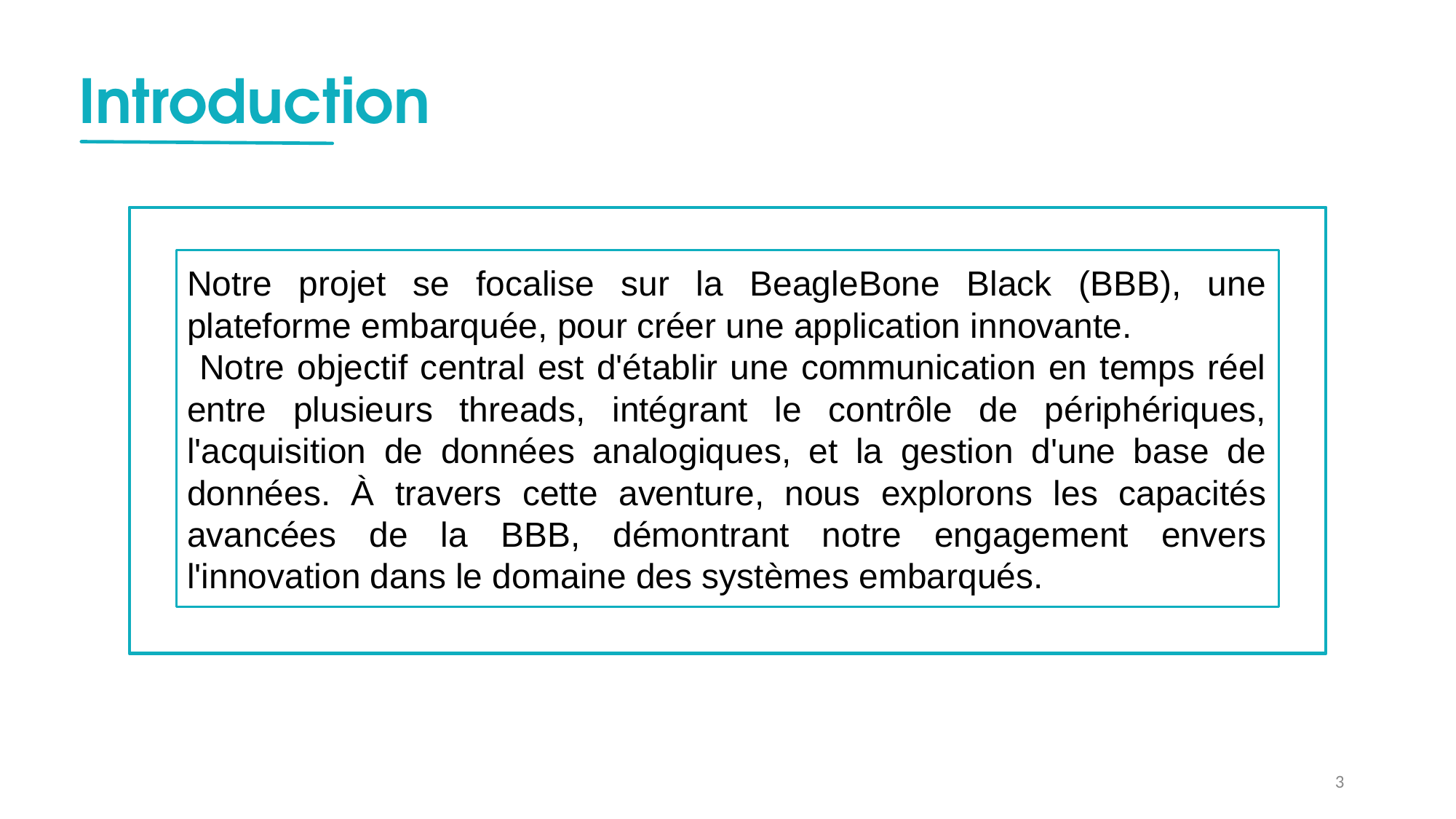

Introduction

Notre projet se focalise sur la BeagleBone Black (BBB), une plateforme embarquée, pour créer une application innovante.
 Notre objectif central est d'établir une communication en temps réel entre plusieurs threads, intégrant le contrôle de périphériques, l'acquisition de données analogiques, et la gestion d'une base de données. À travers cette aventure, nous explorons les capacités avancées de la BBB, démontrant notre engagement envers l'innovation dans le domaine des systèmes embarqués.
3